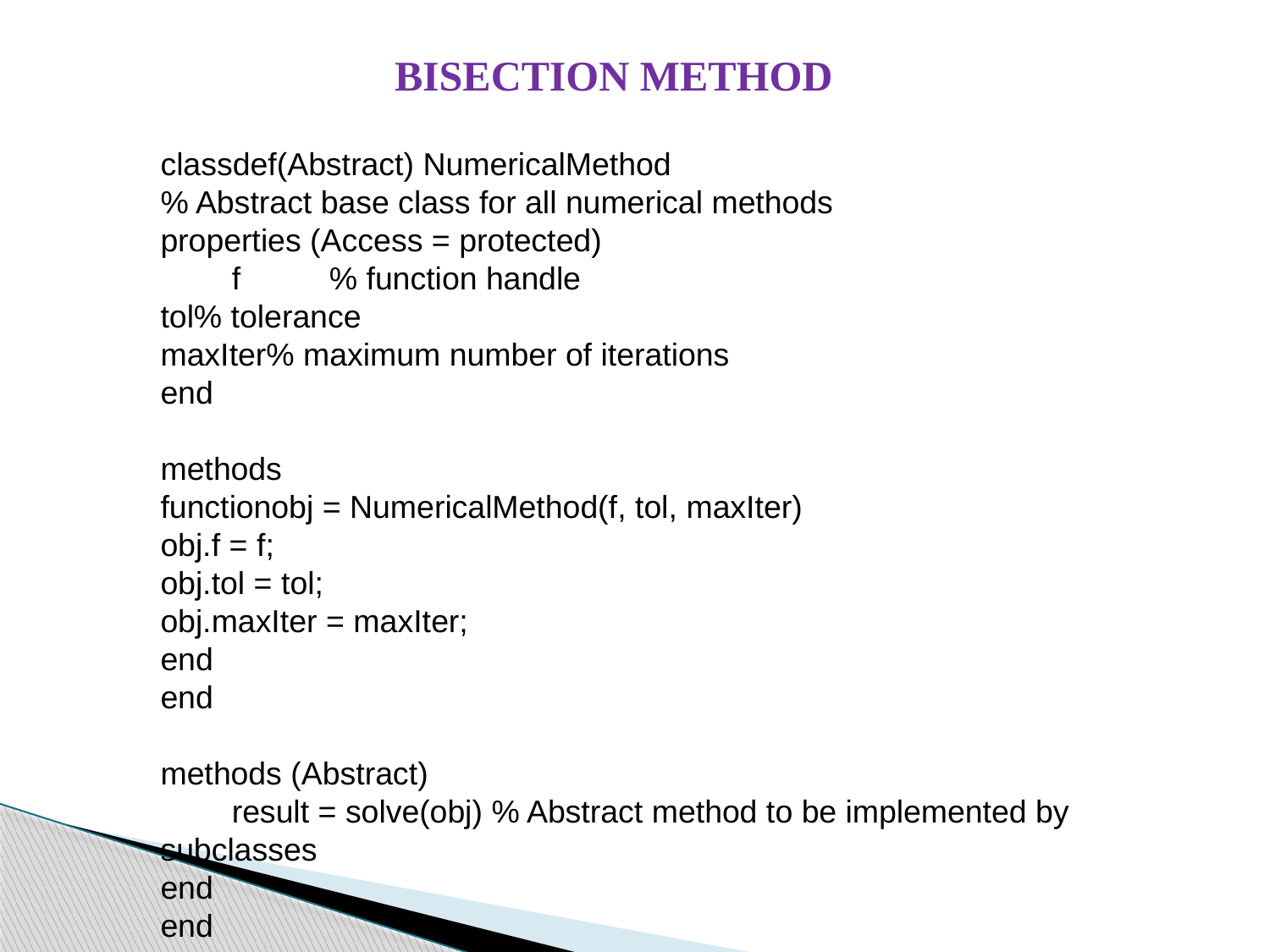

BISECTION METHOD
classdef(Abstract) NumericalMethod
% Abstract base class for all numerical methods
properties (Access = protected)
        f          % function handle
tol% tolerance
maxIter% maximum number of iterations
end

methods
functionobj = NumericalMethod(f, tol, maxIter)
obj.f = f;
obj.tol = tol;
obj.maxIter = maxIter;
end
end

methods (Abstract)
        result = solve(obj) % Abstract method to be implemented by subclasses
end
end